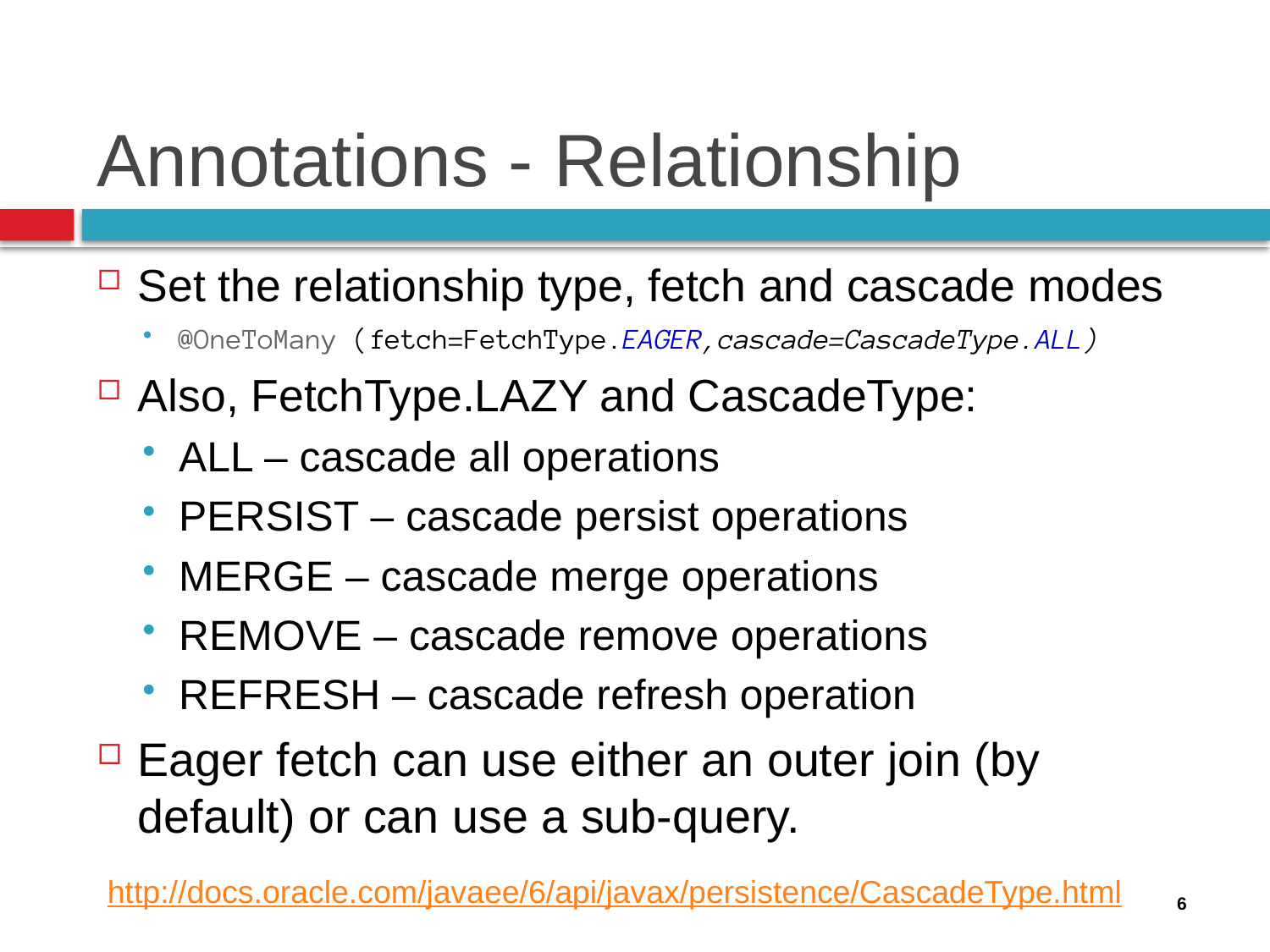

# Annotations - Relationship
Set the relationship type, fetch and cascade modes
@OneToMany (fetch=FetchType.EAGER,cascade=CascadeType.ALL)
Also, FetchType.LAZY and CascadeType:
ALL – cascade all operations
PERSIST – cascade persist operations
MERGE – cascade merge operations
REMOVE – cascade remove operations
REFRESH – cascade refresh operation
Eager fetch can use either an outer join (by default) or can use a sub-query.

http://docs.oracle.com/javaee/6/api/javax/persistence/CascadeType.html